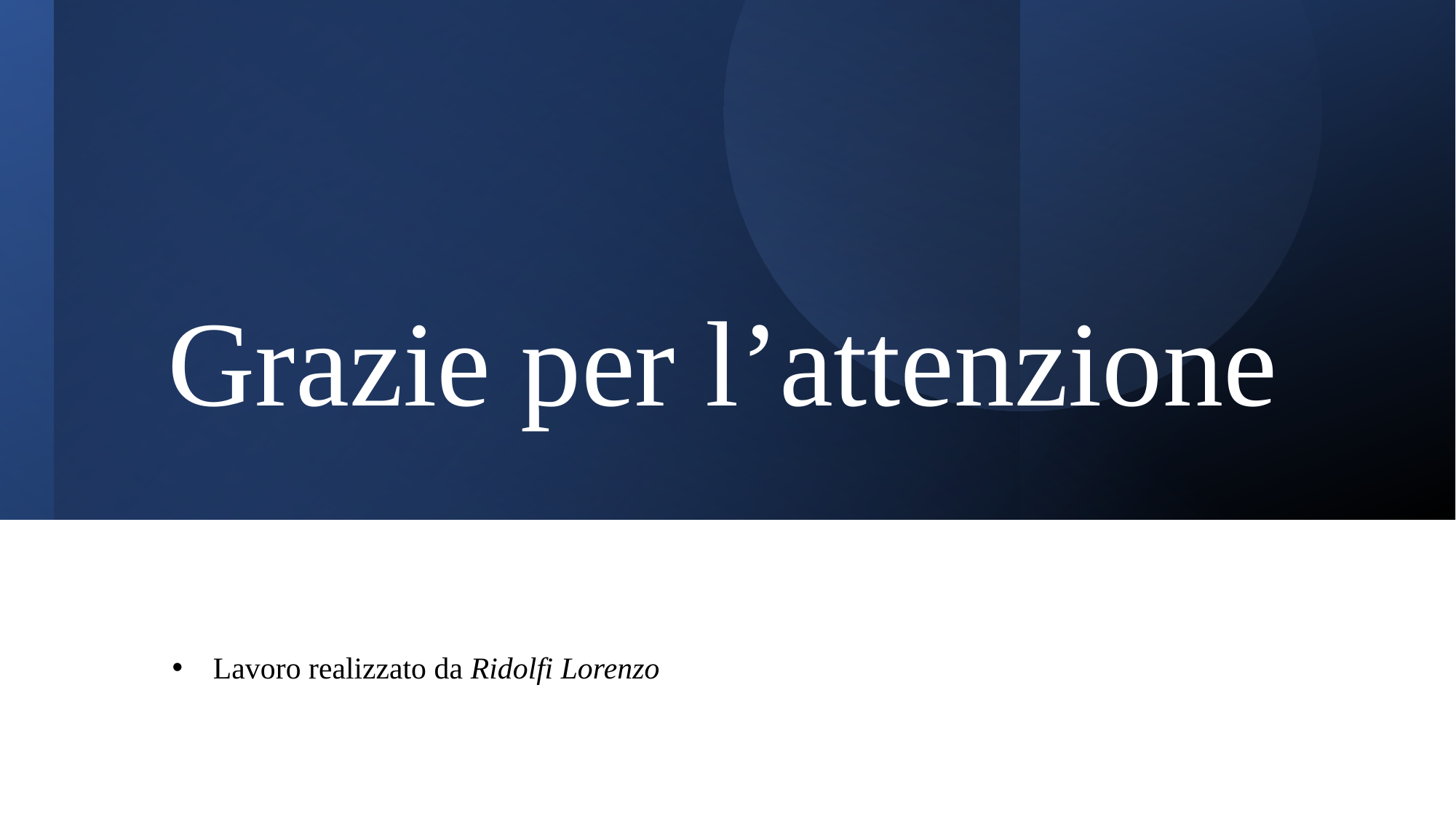

# Grazie per l’attenzione
Lavoro realizzato da Ridolfi Lorenzo